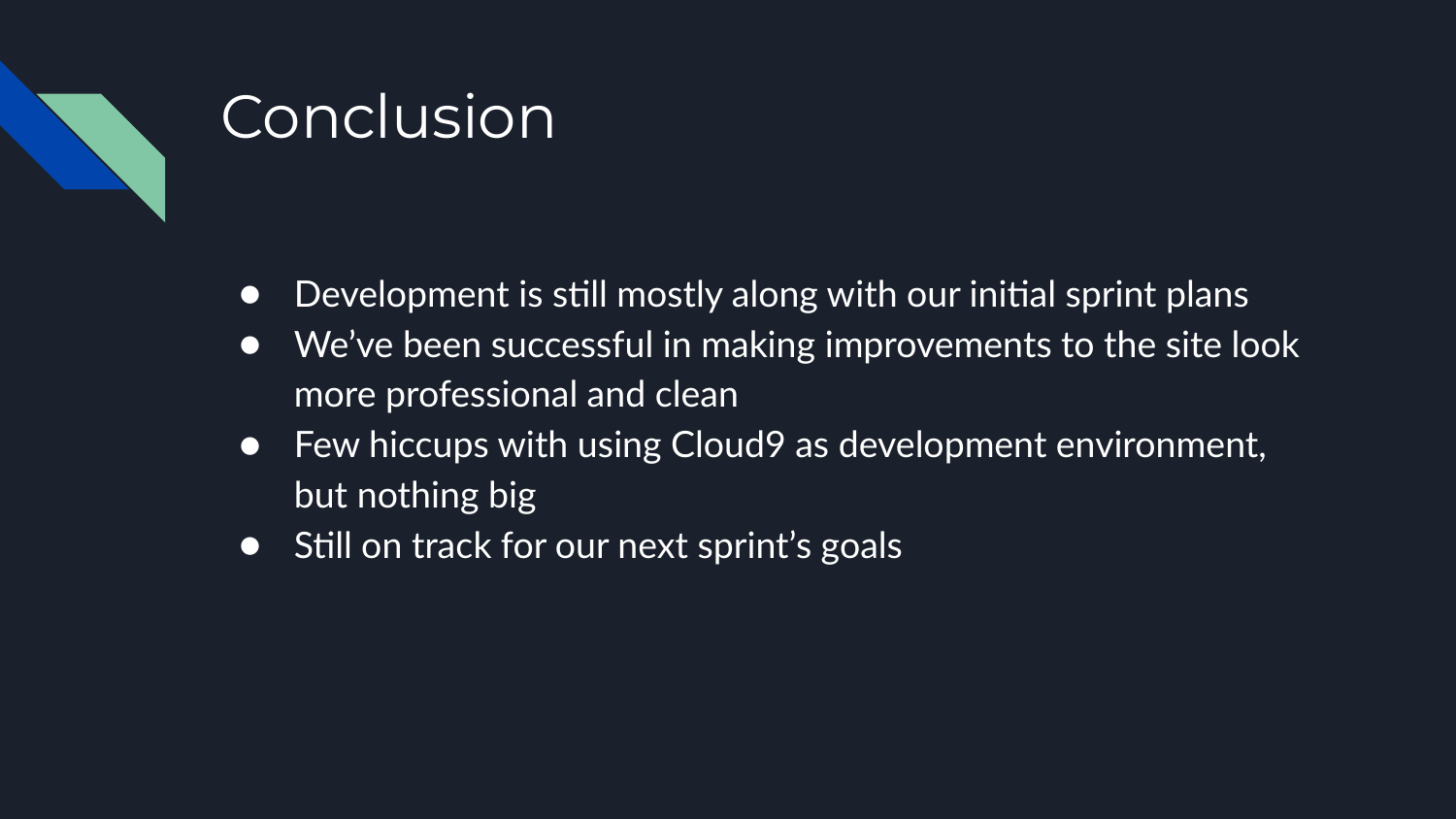

# Conclusion
Development is still mostly along with our initial sprint plans
We’ve been successful in making improvements to the site look more professional and clean
Few hiccups with using Cloud9 as development environment, but nothing big
Still on track for our next sprint’s goals